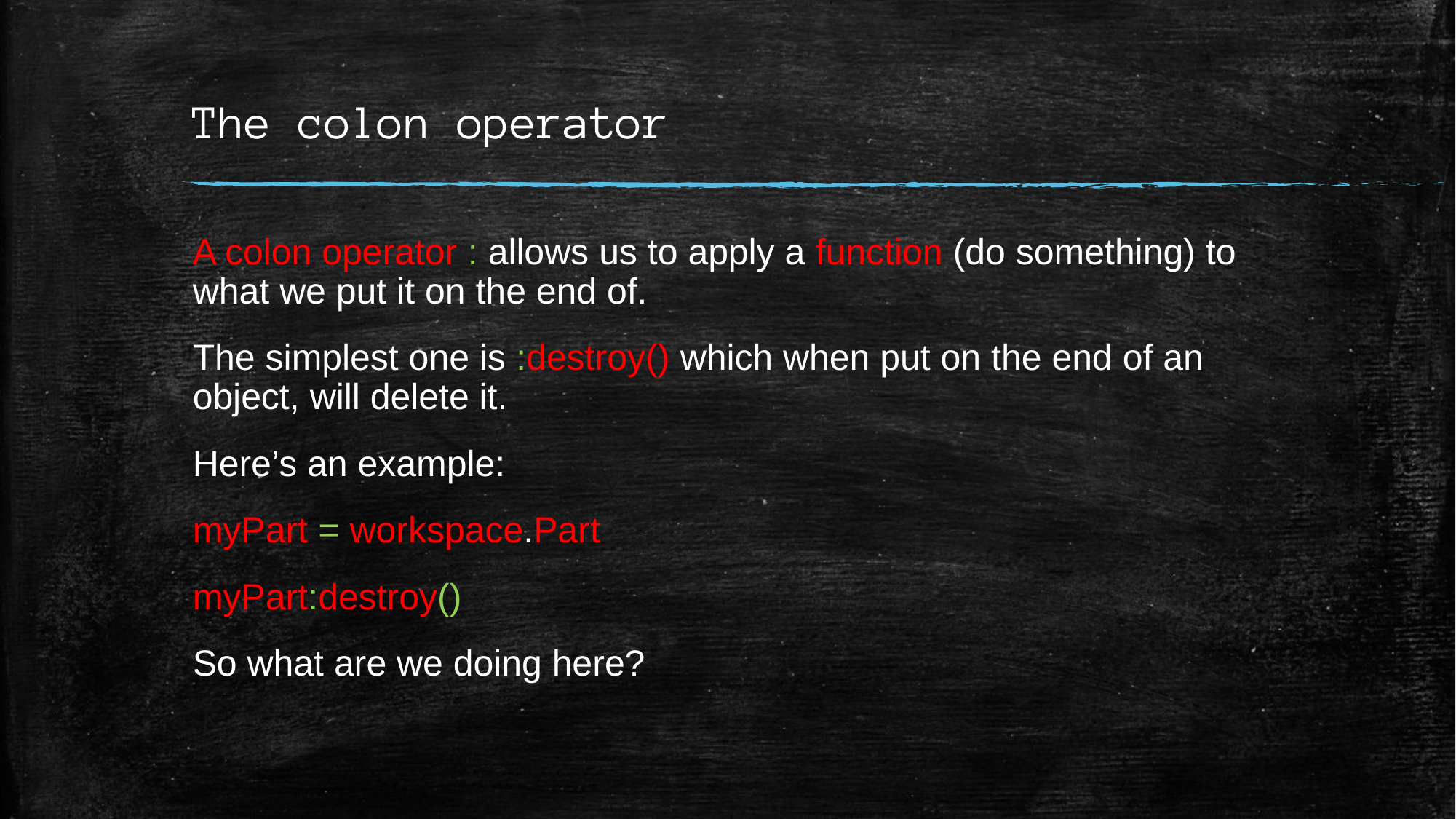

# The colon operator
A colon operator : allows us to apply a function (do something) to what we put it on the end of.
The simplest one is :destroy() which when put on the end of an object, will delete it.
Here’s an example:
myPart = workspace.Part
myPart:destroy()
So what are we doing here?